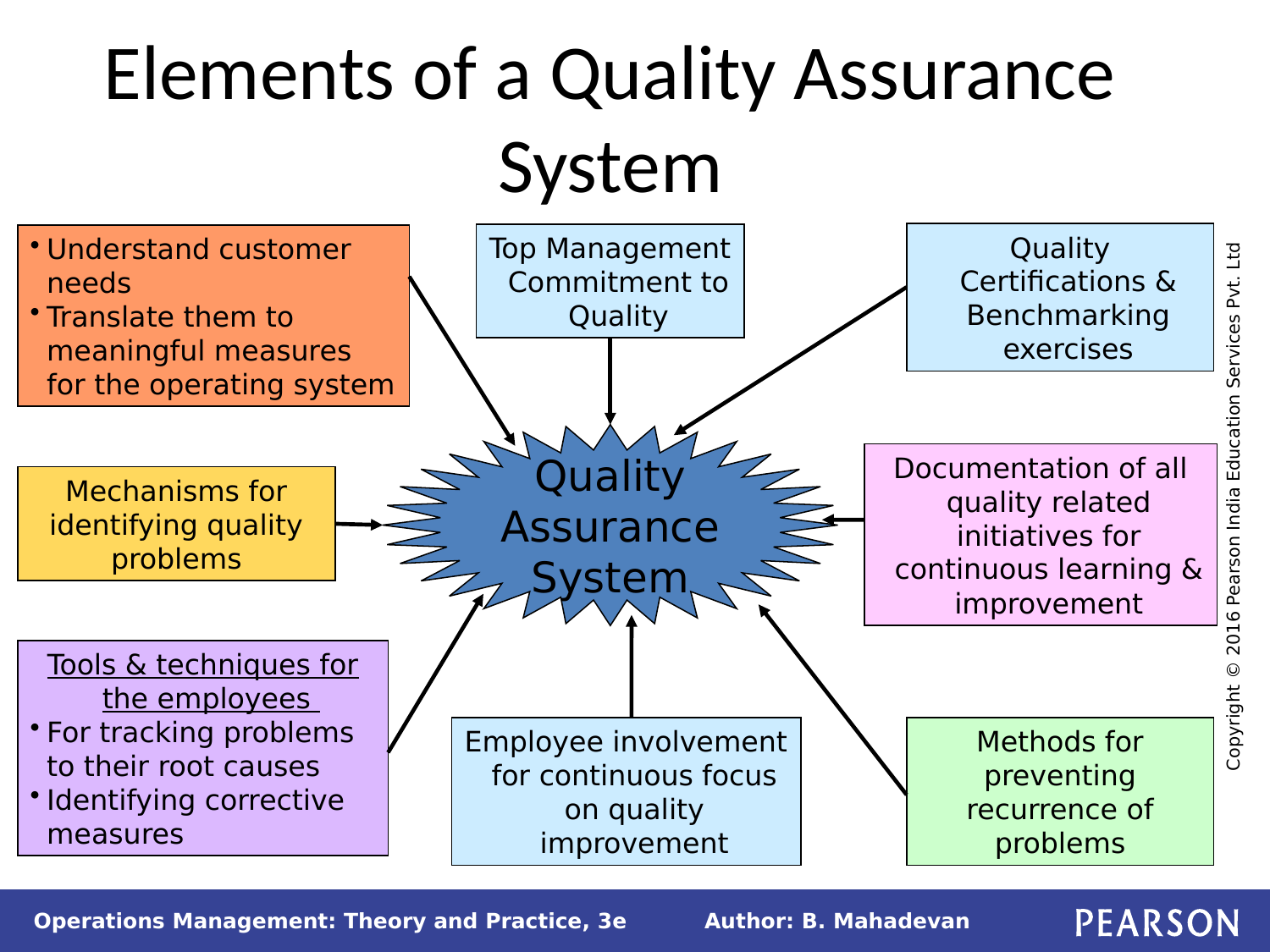

# Elements of a Quality Assurance System
Quality Certifications & Benchmarking exercises
Top Management Commitment to Quality
Understand customer needs
Translate them to meaningful measures for the operating system

Quality
Assurance
System
Documentation of all quality related initiatives for continuous learning & improvement
Mechanisms for identifying quality problems

Tools & techniques for the employees
For tracking problems to their root causes
Identifying corrective measures
Employee involvement for continuous focus on quality improvement
Methods for preventing recurrence of problems